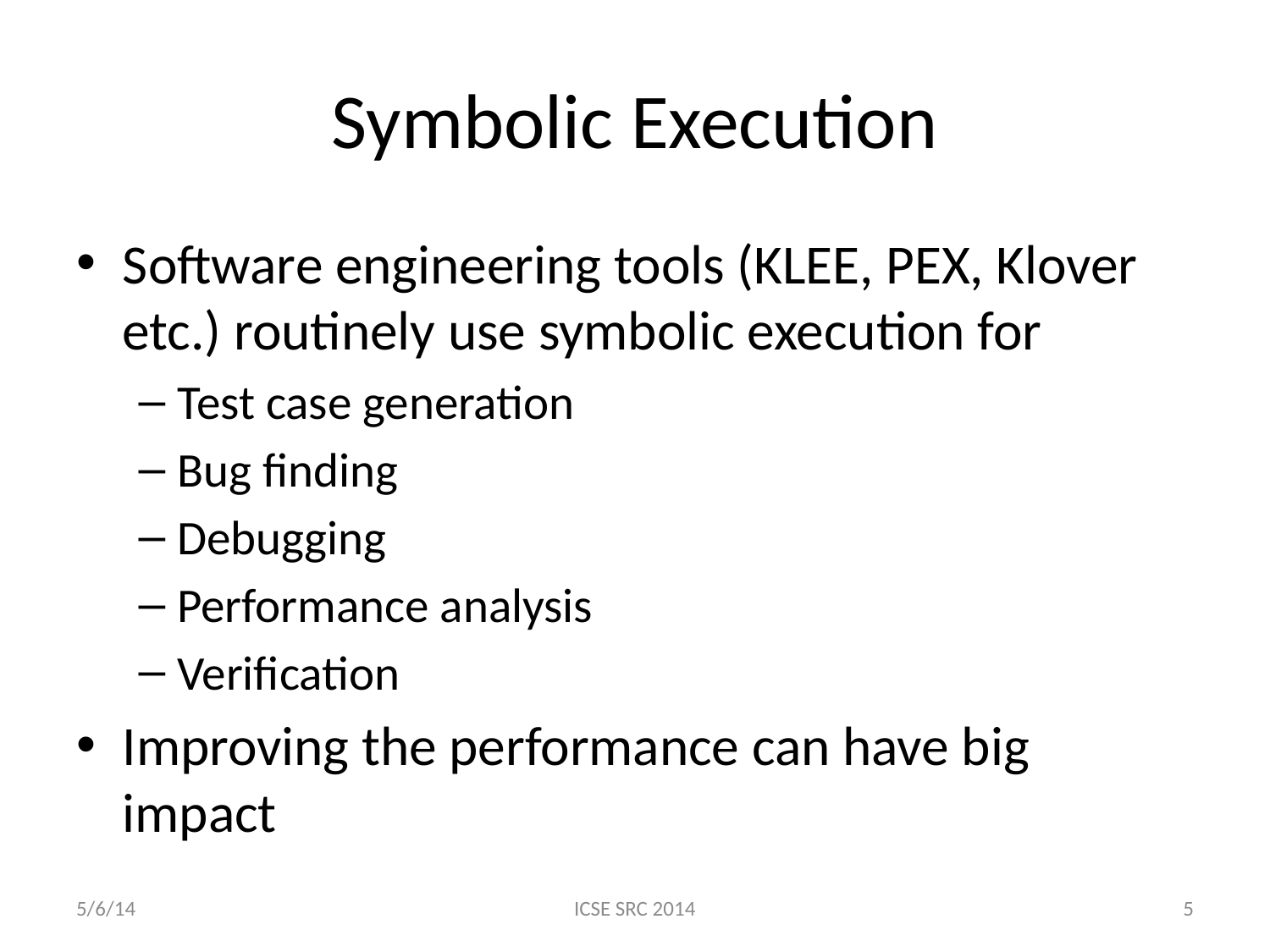

# Symbolic Execution
Software engineering tools (KLEE, PEX, Klover etc.) routinely use symbolic execution for
Test case generation
Bug finding
Debugging
Performance analysis
Verification
Improving the performance can have big impact
5/6/14
ICSE SRC 2014
5